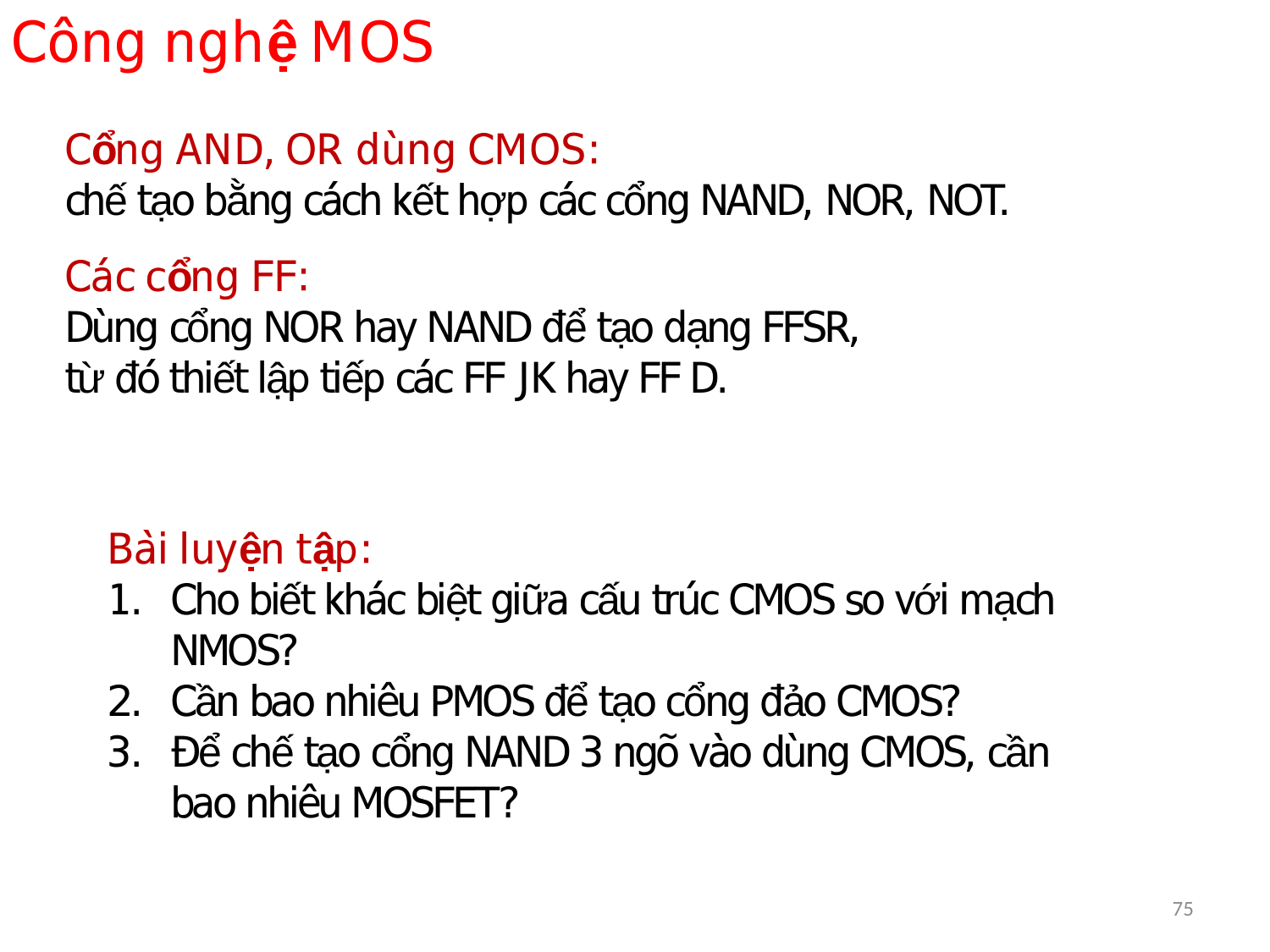

Công nghệ MOS
Cổng AND, OR dùng CMOS:
chế tạo bằng cách kết hợp các cổng NAND, NOR, NOT.
Các cổng FF:
Dùng cổng NOR hay NAND để tạo dạng FFSR,
từ đó thiết lập tiếp các FF JK hay FF D.
Bài luyện tập:
Cho biết khác biệt giữa cấu trúc CMOS so với mạch NMOS?
Cần bao nhiêu PMOS để tạo cổng đảo CMOS?
Để chế tạo cổng NAND 3 ngõ vào dùng CMOS, cần bao nhiêu MOSFET?
75